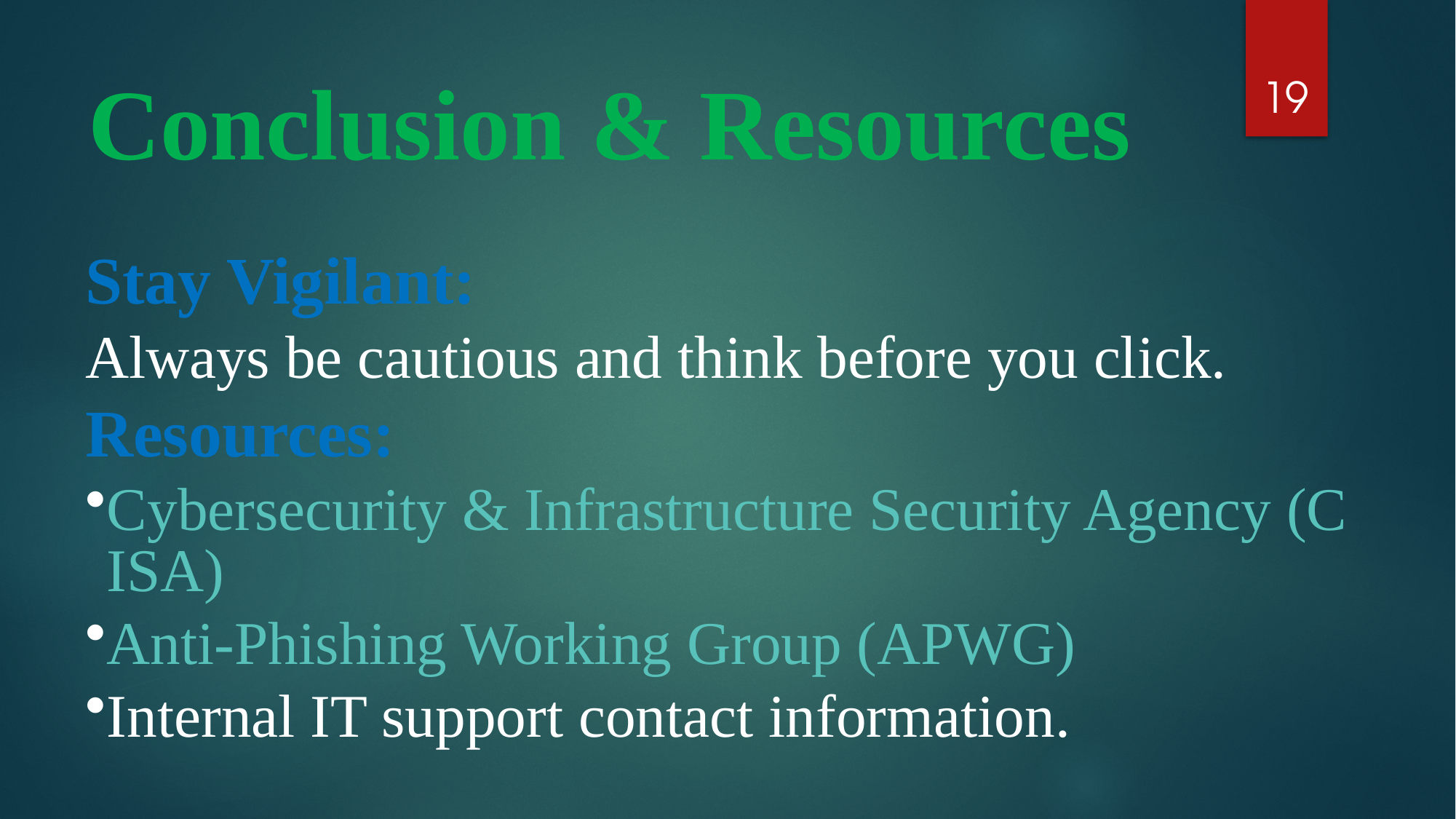

19
# Conclusion & Resources
Stay Vigilant:
Always be cautious and think before you click.
Resources:
Cybersecurity & Infrastructure Security Agency (CISA)
Anti-Phishing Working Group (APWG)
Internal IT support contact information.